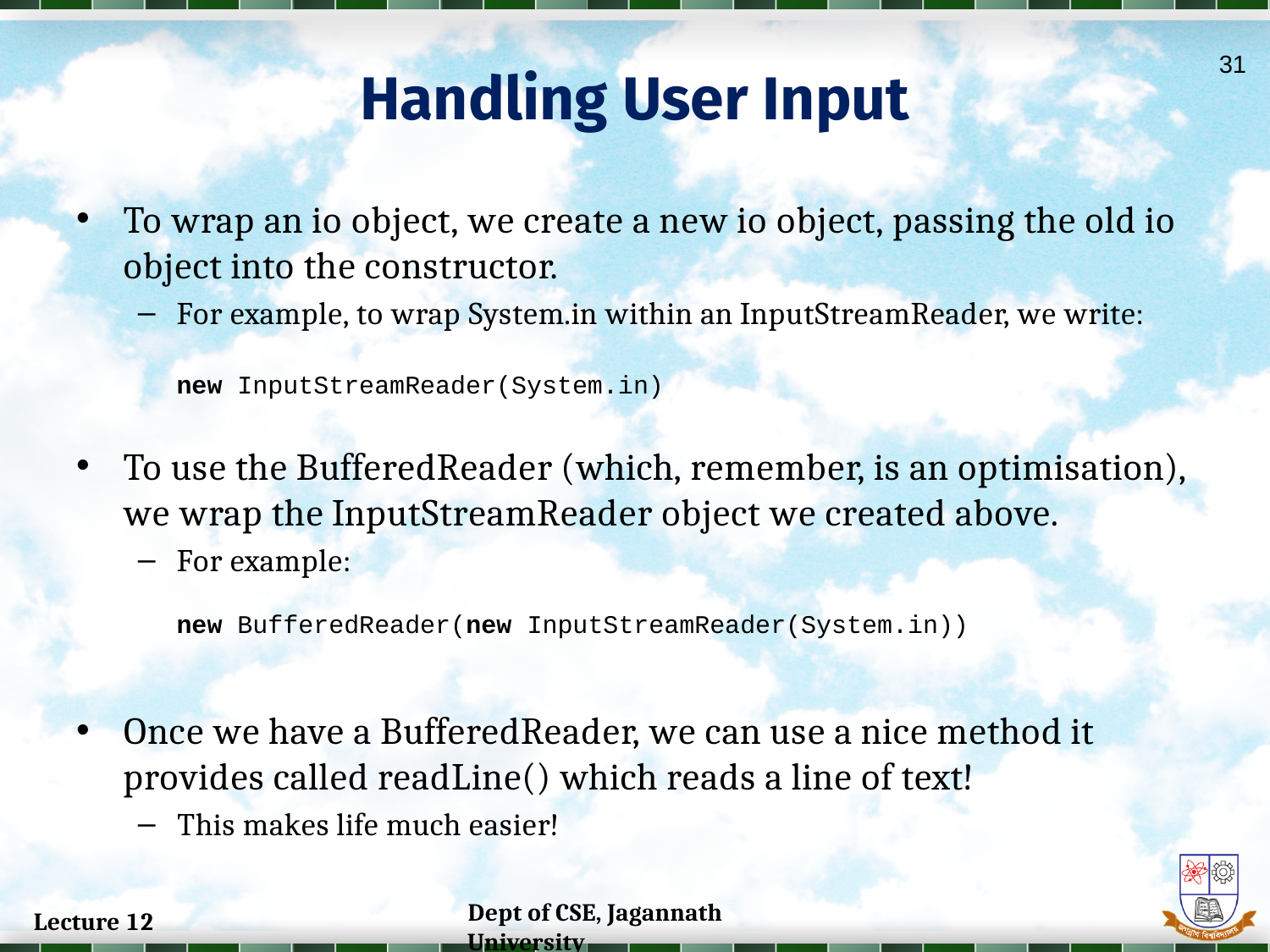

31
# Handling User Input
To wrap an io object, we create a new io object, passing the old io object into the constructor.
For example, to wrap System.in within an InputStreamReader, we write:
new InputStreamReader(System.in)

To use the BufferedReader (which, remember, is an optimisation), we wrap the InputStreamReader object we created above.
For example:
new BufferedReader(new InputStreamReader(System.in))

Once we have a BufferedReader, we can use a nice method it provides called readLine() which reads a line of text!
This makes life much easier!
Dept of CSE, Jagannath University